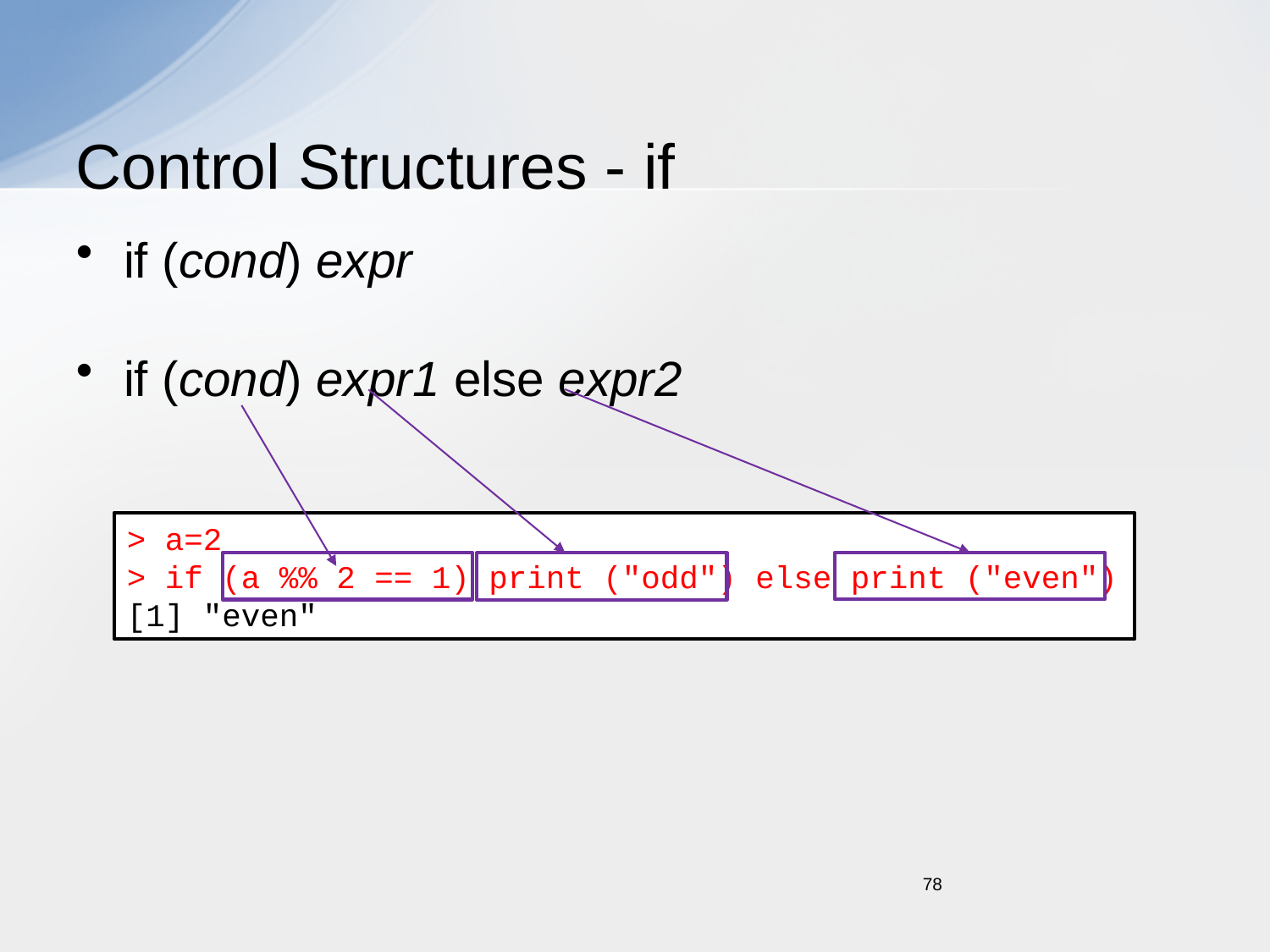

# Control Structures - if
if (cond) expr

if (cond) expr1 else expr2
> a=2
> if (a %% 2 == 1) print ("odd") else print ("even")
[1] "even"

78